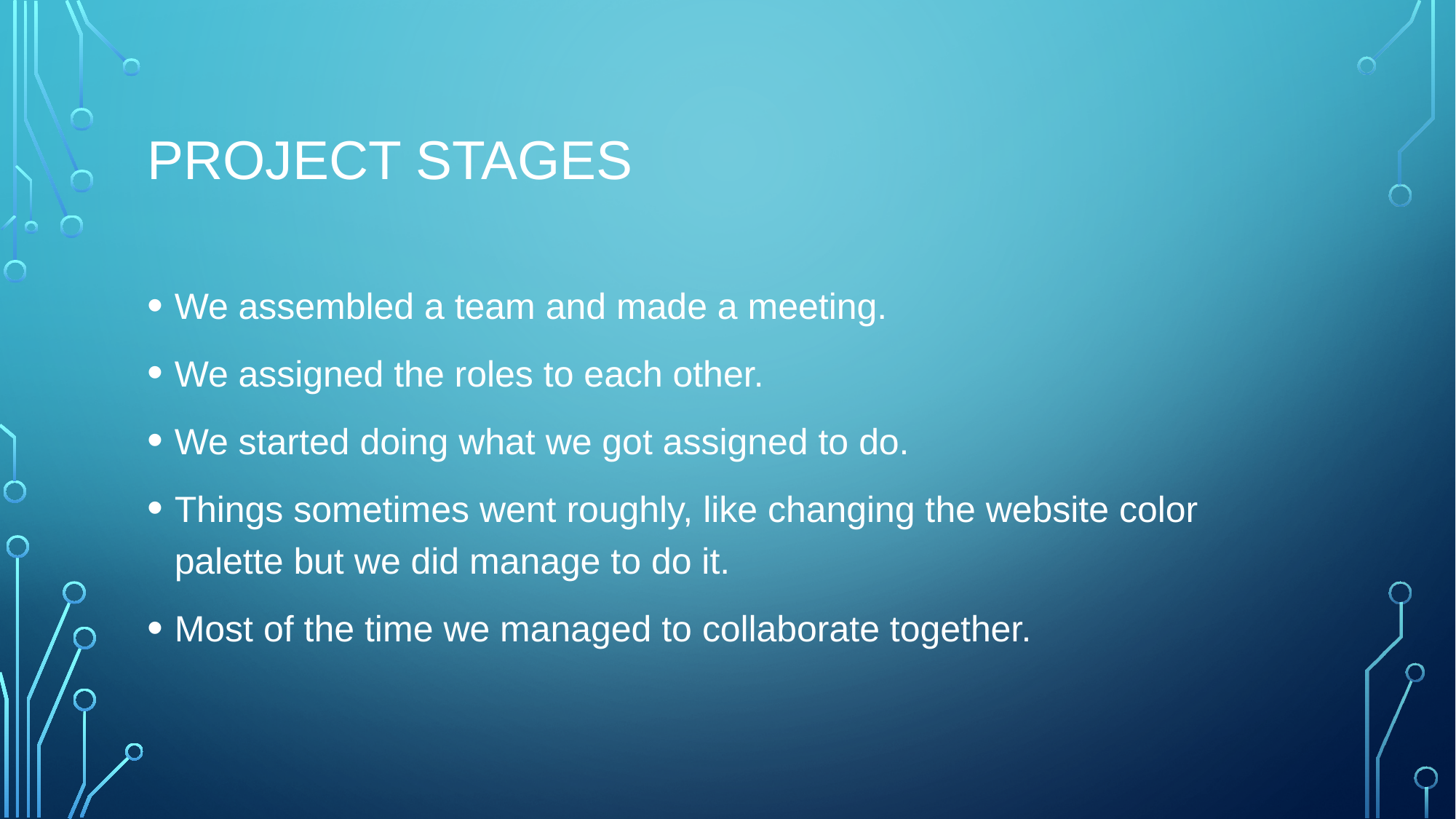

# Project stages
We assembled a team and made a meeting.
We assigned the roles to each other.
We started doing what we got assigned to do.
Things sometimes went roughly, like changing the website color palette but we did manage to do it.
Most of the time we managed to collaborate together.